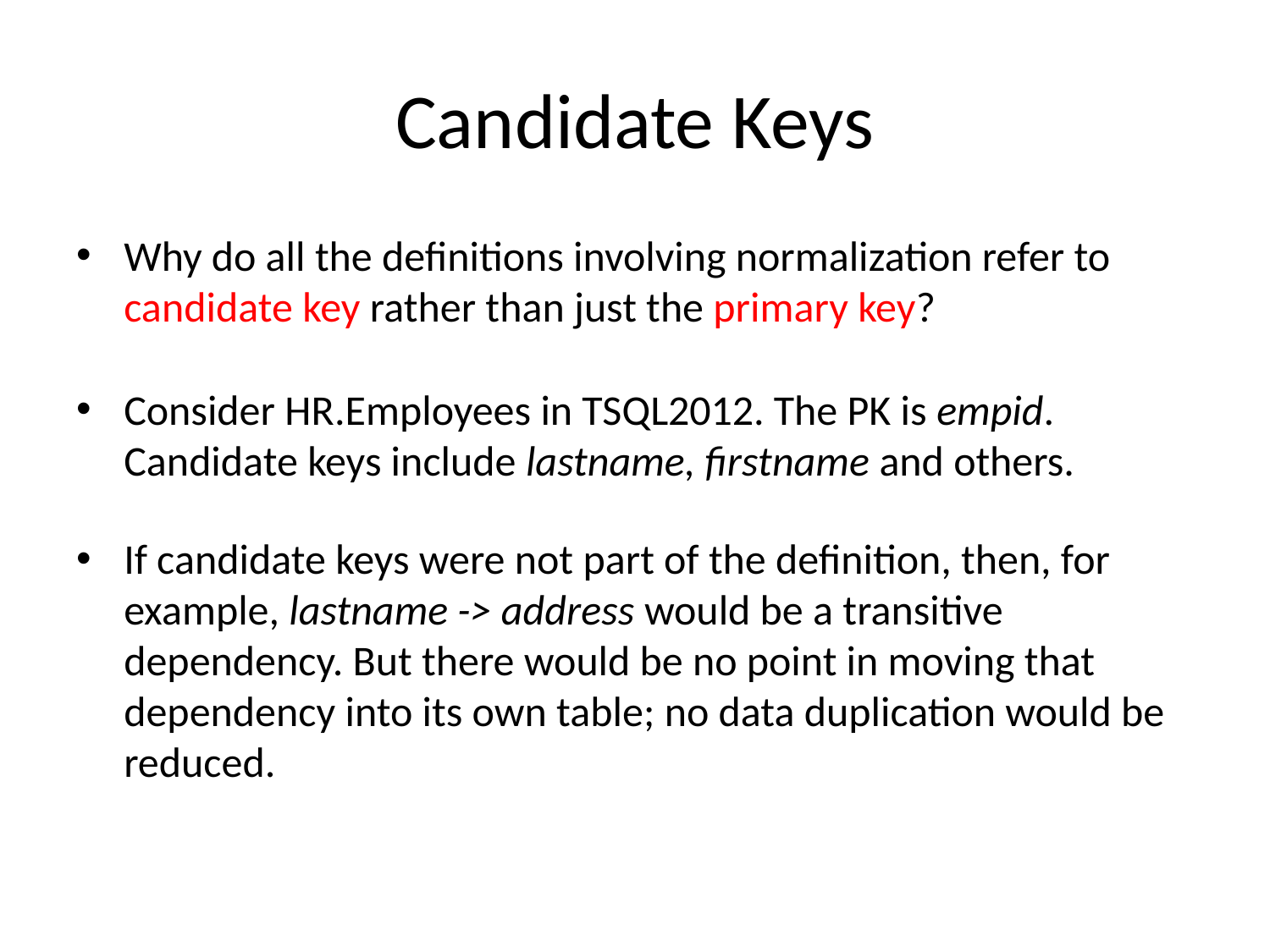

# Candidate Keys
Why do all the definitions involving normalization refer to candidate key rather than just the primary key?

Consider HR.Employees in TSQL2012. The PK is empid. Candidate keys include lastname, firstname and others.

If candidate keys were not part of the definition, then, for example, lastname -> address would be a transitive dependency. But there would be no point in moving that dependency into its own table; no data duplication would be reduced.